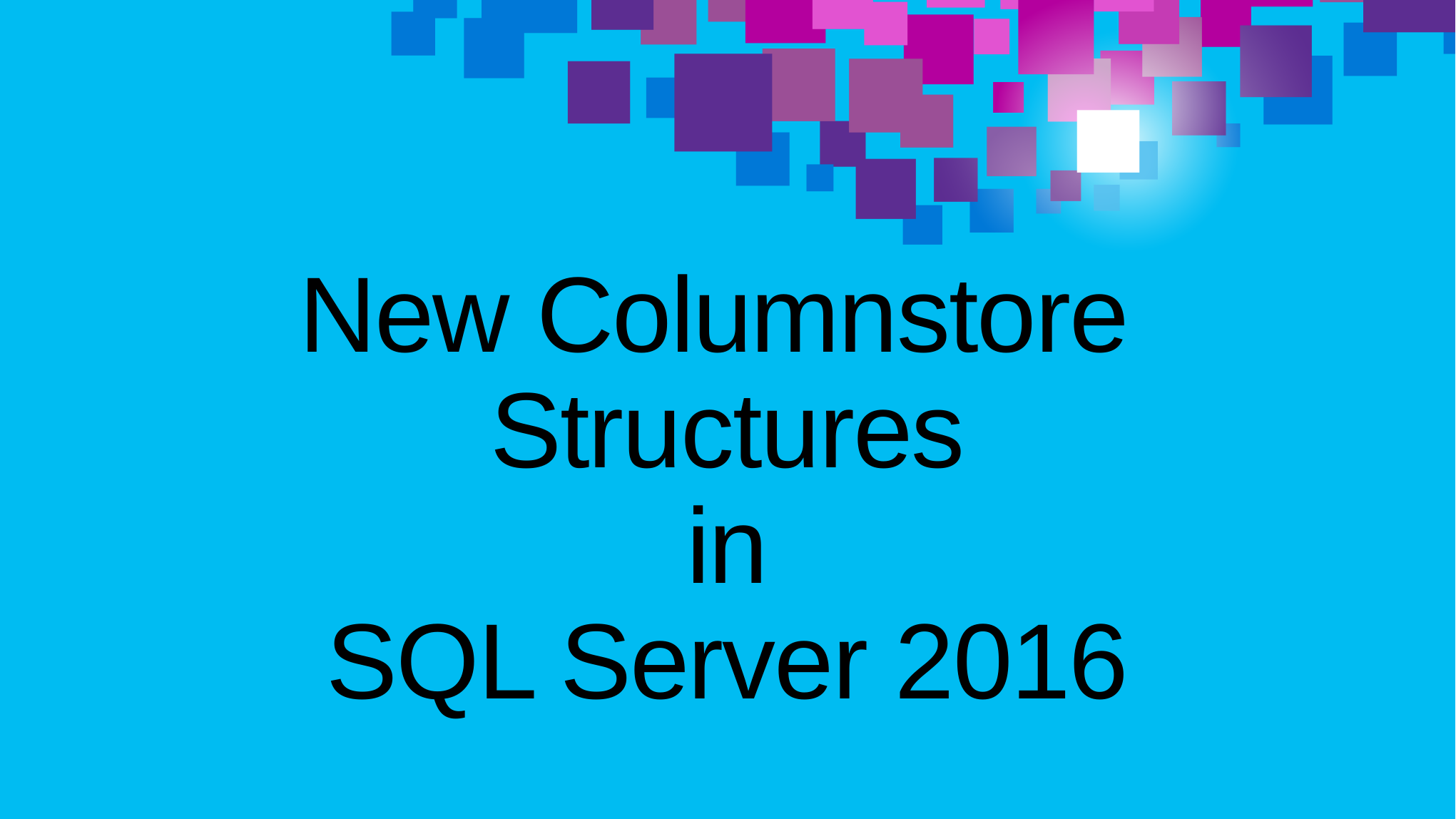

# New Columnstore  Structures in SQL Server 2016